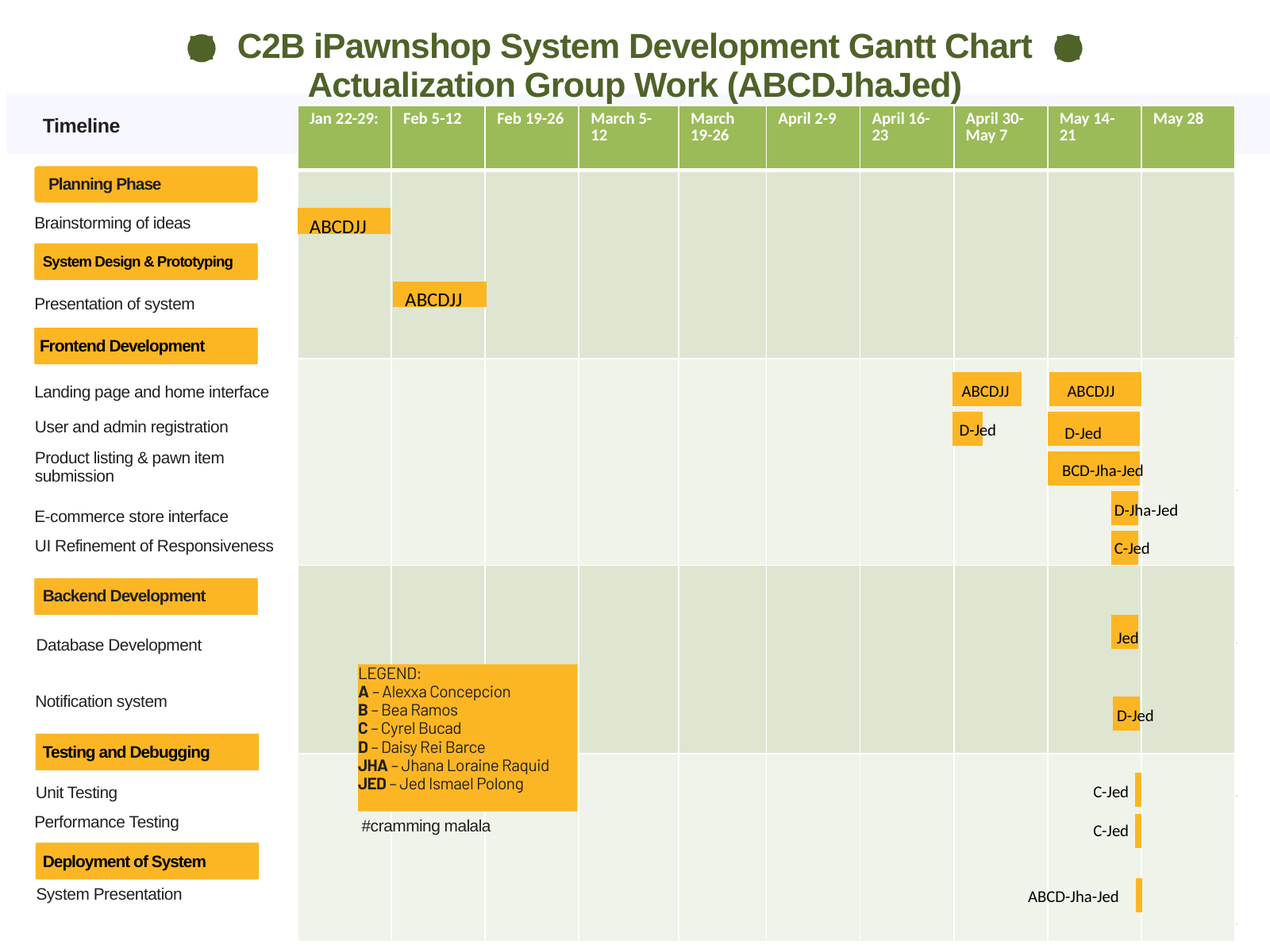

C2B iPawnshop System Development Gantt Chart
Actualization Group Work (ABCDJhaJed)

| Jan 22-29: | Feb 5-12 | Feb 19-26 | March 5-12 | March 19-26 | April 2-9 | April 16-23 | April 30-May 7 | May 14-21 | May 28 |
| --- | --- | --- | --- | --- | --- | --- | --- | --- | --- |
|  |  |  |  |  |  |  |  |  |  |
|  |  |  |  |  |  |  |  |  |  |
|  |  |  |  |  |  |  |  |  |  |
|  |  |  |  |  |  |  |  |  |  |
Timeline

Planning Phase
ABCDJJ

Brainstorming of ideas

System Design & Prototyping
ABCDJJ

Presentation of system

Frontend Development

ABCDJJ
ABCDJJ
Landing page and home interface

D-Jed
D-Jed
User and admin registration
Product listing & pawn item submission

BCD-Jha-Jed

D-Jha-Jed
E-commerce store interface

C-Jed
UI Refinement of Responsiveness

Backend Development

Jed
Database Development

LEGEND:
A – Alexxa Concepcion
B – Bea Ramos
C – Cyrel Bucad
D – Daisy Rei Barce
JHA – Jhana Loraine Raquid
JED – Jed Ismael Polong

Notification system

D-Jed

Testing and Debugging

C-Jed
Unit Testing

Performance Testing
C-Jed

#cramming malala

Deployment of System

ABCD-Jha-Jed
System Presentation